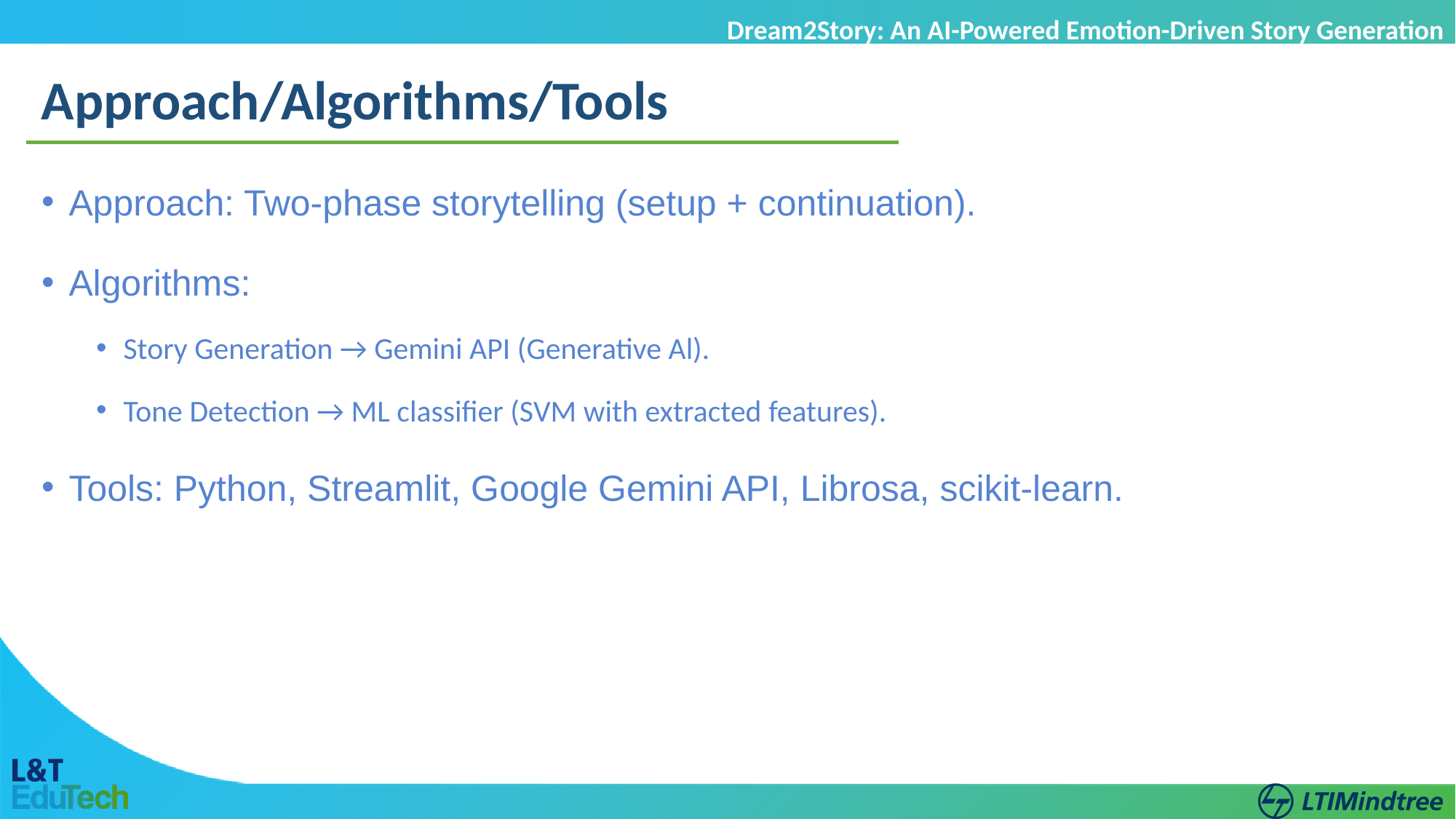

Dream2Story: An AI-Powered Emotion-Driven Story Generation
Approach/Algorithms/Tools
Approach: Two-phase storytelling (setup + continuation).
Algorithms:
Story Generation → Gemini API (Generative Al).
Tone Detection → ML classifier (SVM with extracted features).
Tools: Python, Streamlit, Google Gemini API, Librosa, scikit-learn.